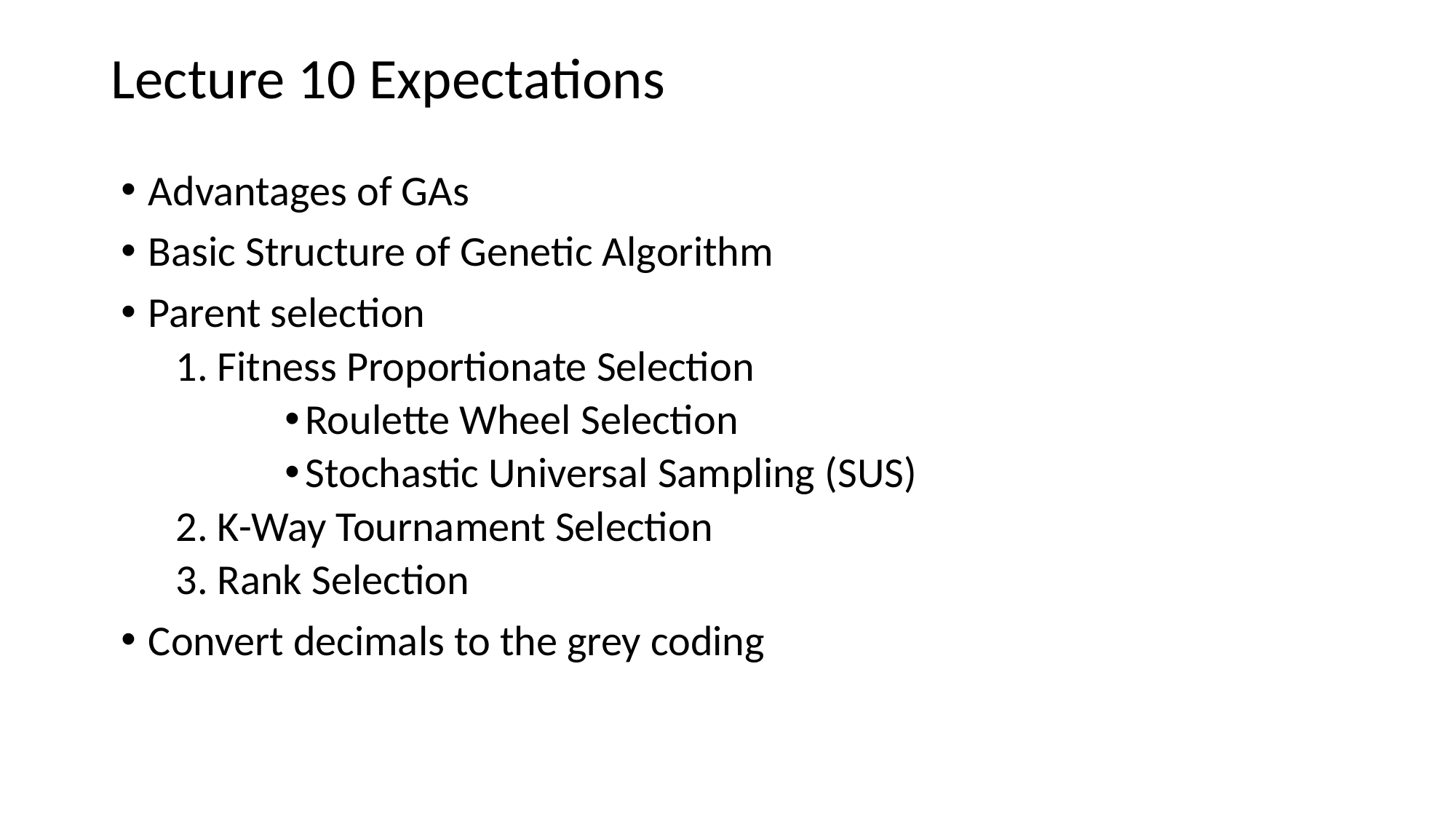

# Lecture 10 Expectations
Advantages of GAs
Basic Structure of Genetic Algorithm
Parent selection
1. Fitness Proportionate Selection
Roulette Wheel Selection
Stochastic Universal Sampling (SUS)
2. K-Way Tournament Selection
3. Rank Selection
Convert decimals to the grey coding